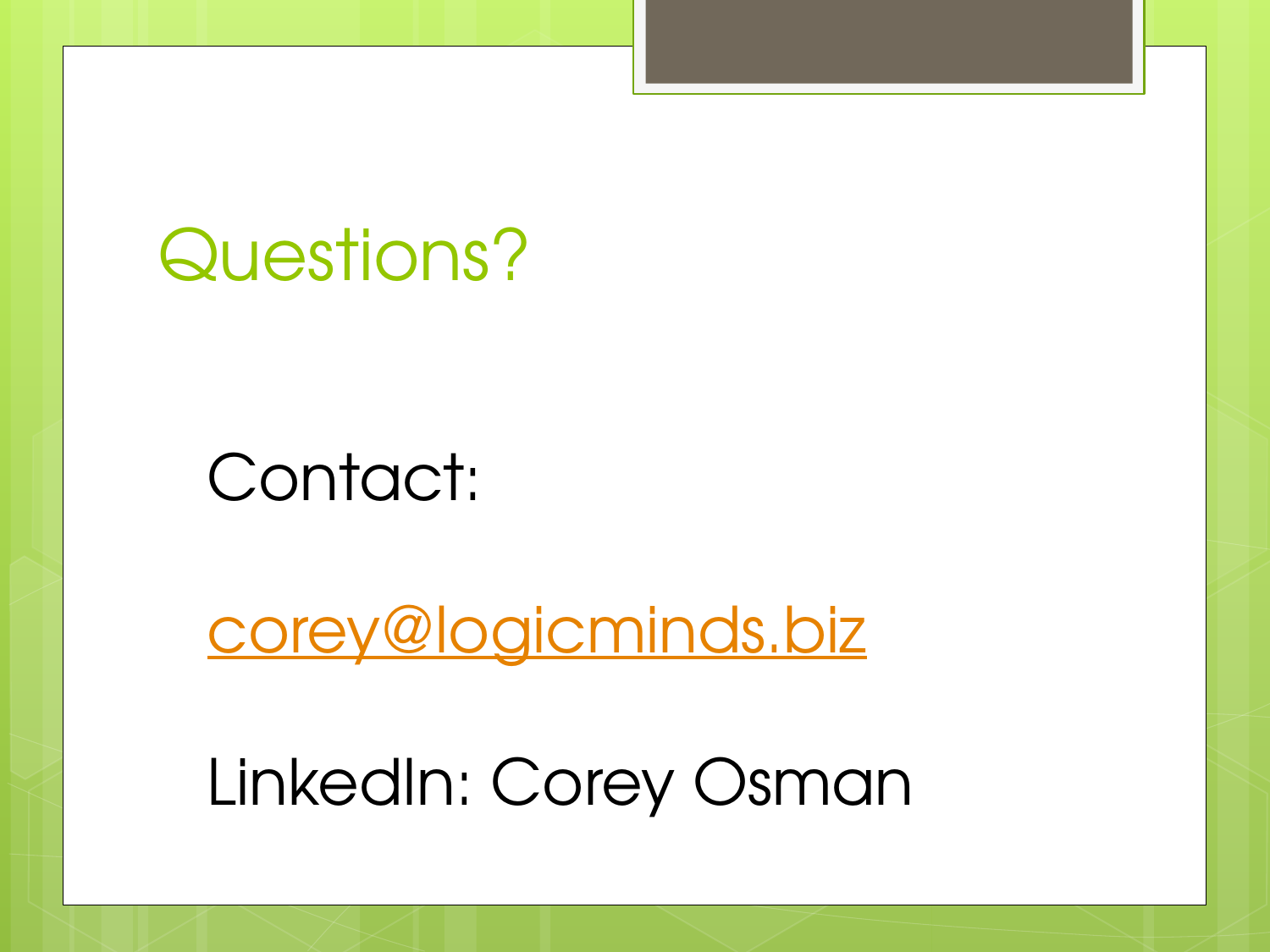

# Questions?
Contact:

corey@logicminds.biz

LinkedIn: Corey Osman